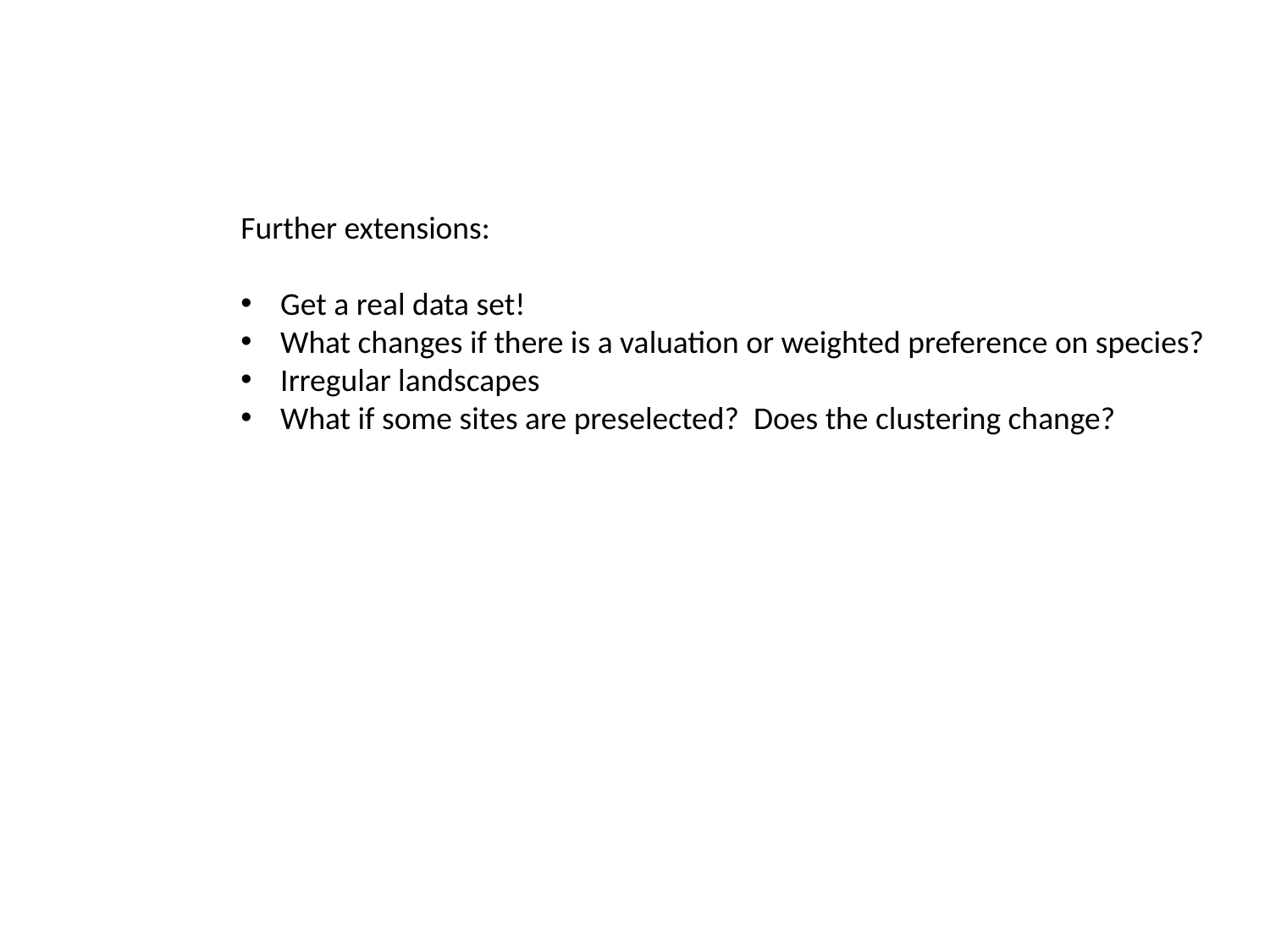

Further extensions:

Get a real data set!
What changes if there is a valuation or weighted preference on species?
Irregular landscapes
What if some sites are preselected?  Does the clustering change?